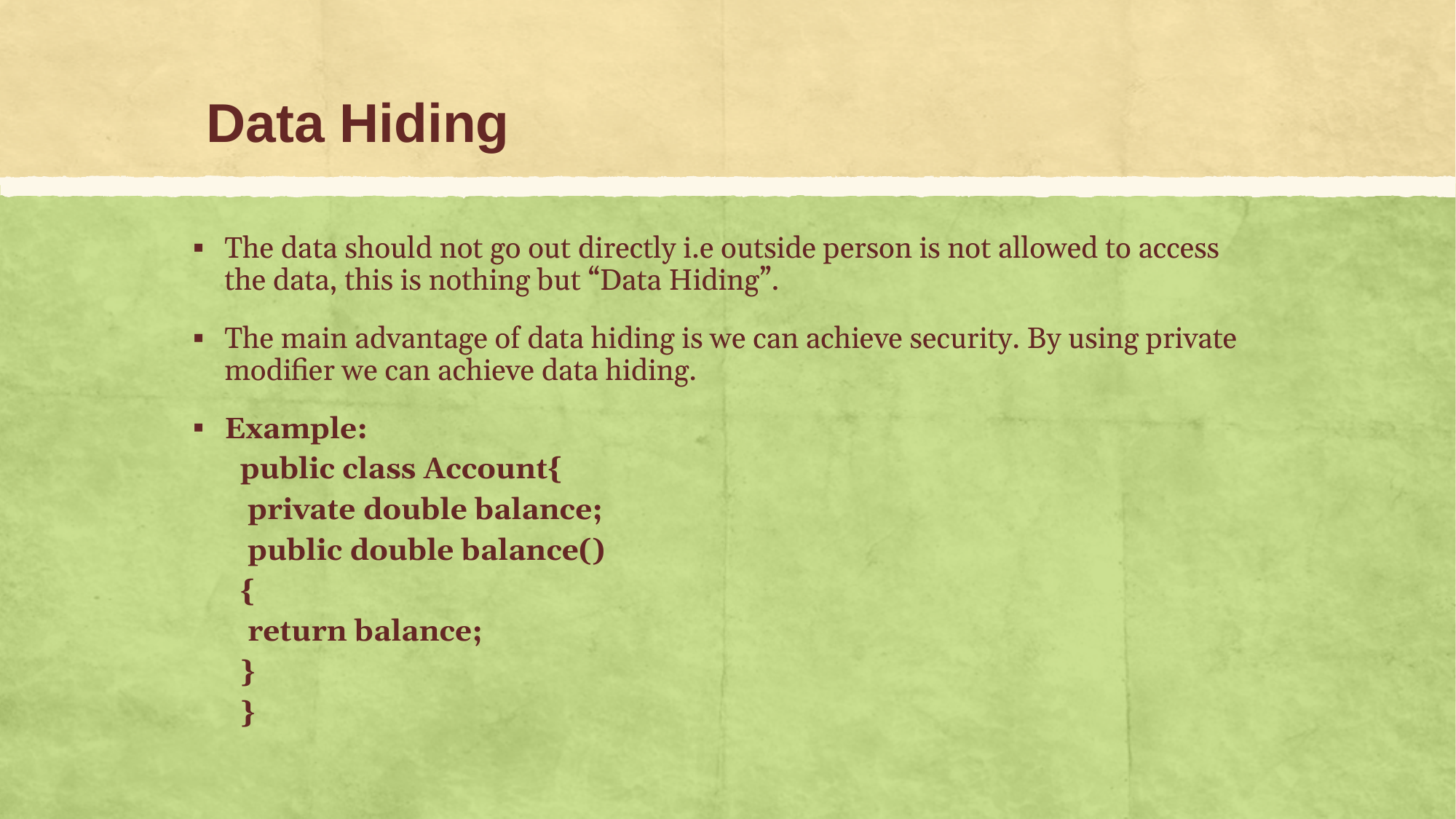

# Data Hiding
The data should not go out directly i.e outside person is not allowed to access the data, this is nothing but “Data Hiding”.
The main advantage of data hiding is we can achieve security. By using private modifier we can achieve data hiding.
Example:
public class Account{
 private double balance;
 public double balance()
{
 return balance;
}
}